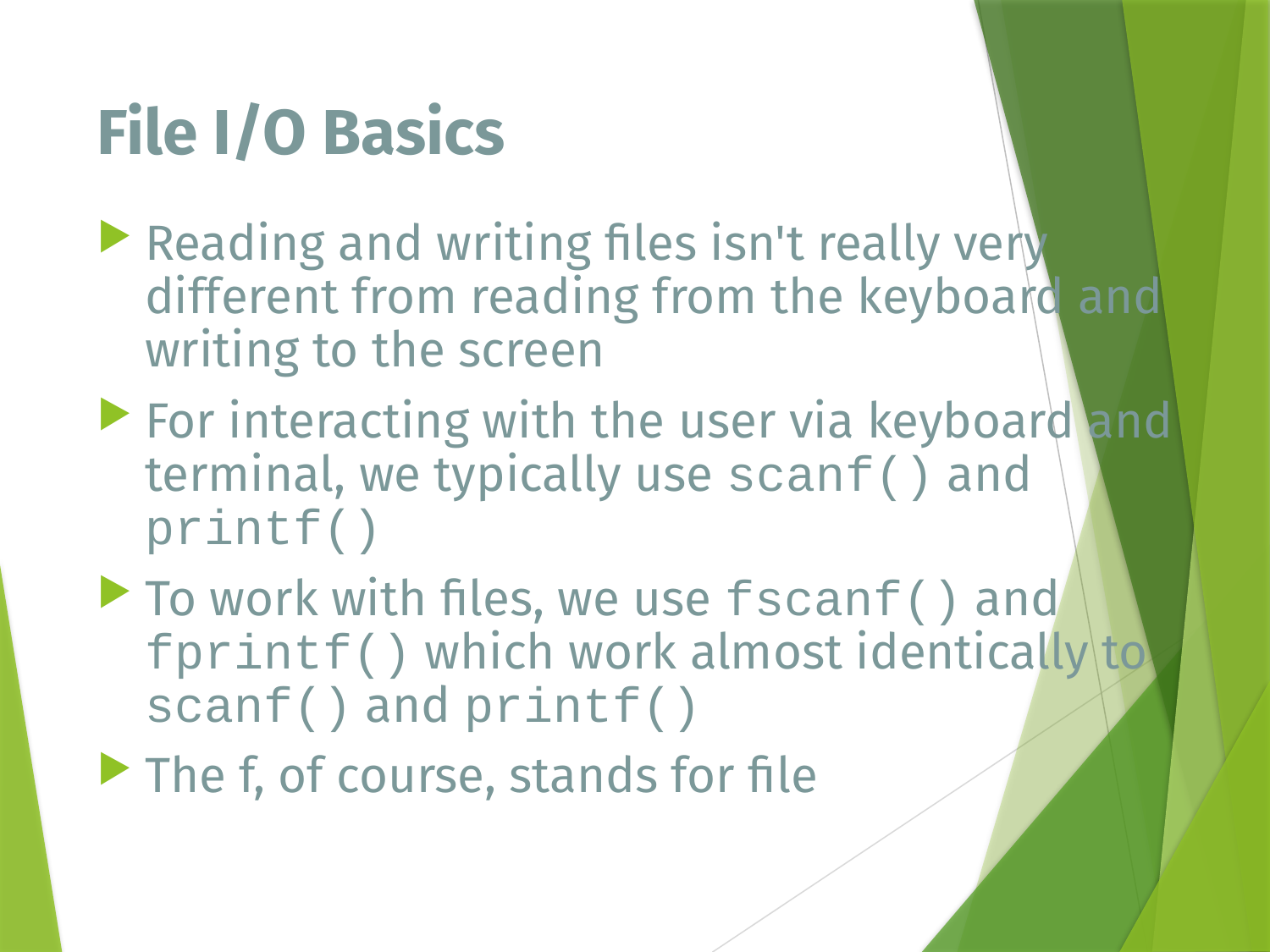

# File I/O Basics
Reading and writing files isn't really very different from reading from the keyboard and writing to the screen
For interacting with the user via keyboard and terminal, we typically use scanf() and printf()
To work with files, we use fscanf() and fprintf() which work almost identically to scanf() and printf()
The f, of course, stands for file